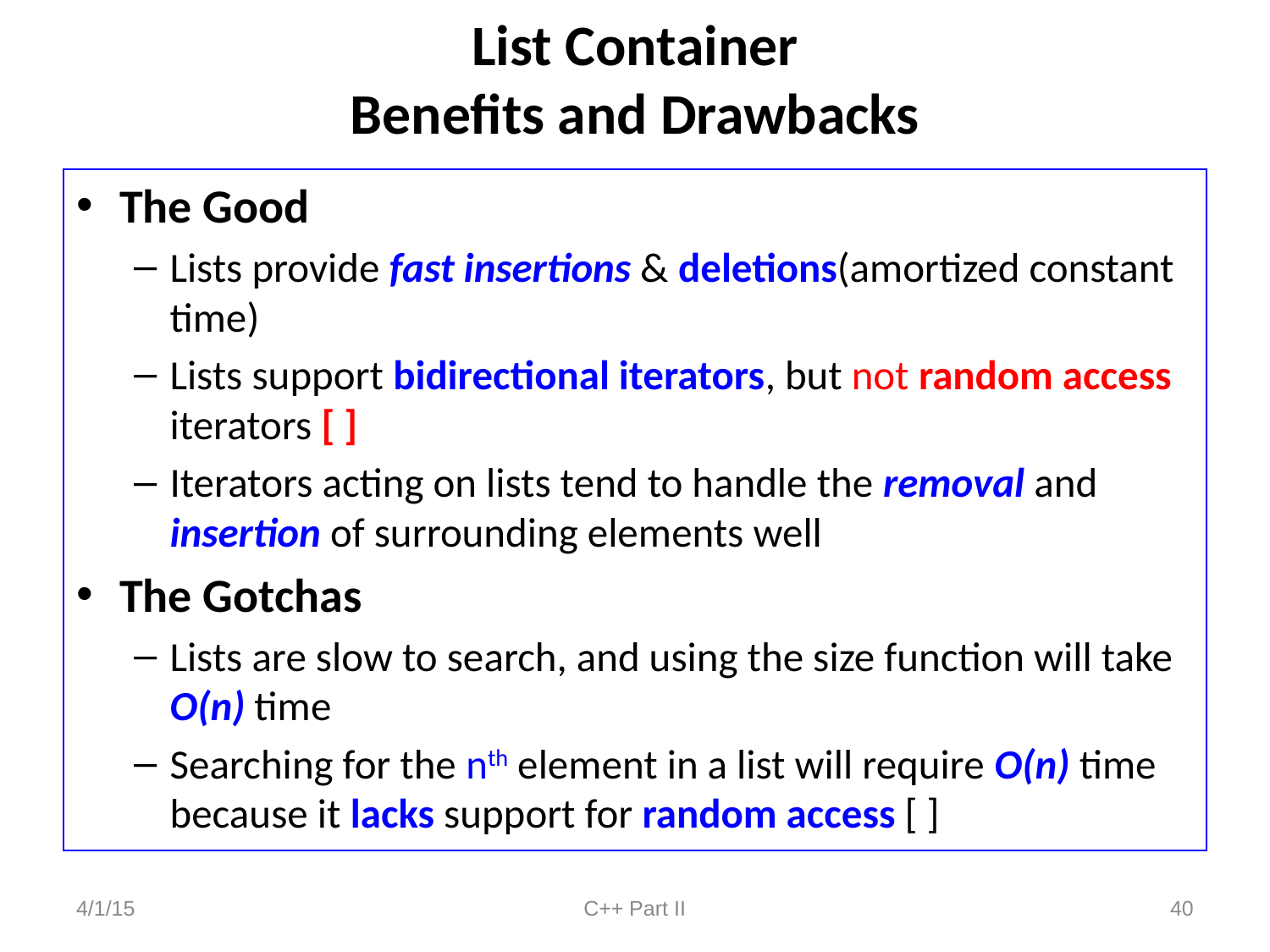

# List Container Benefits and Drawbacks
The Good
Lists provide fast insertions & deletions(amortized constant time)
Lists support bidirectional iterators, but not random access iterators [ ]
Iterators acting on lists tend to handle the removal and insertion of surrounding elements well
The Gotchas
Lists are slow to search, and using the size function will take O(n) time
Searching for the nth element in a list will require O(n) time because it lacks support for random access [ ]

4/1/15
C++ Part II
40